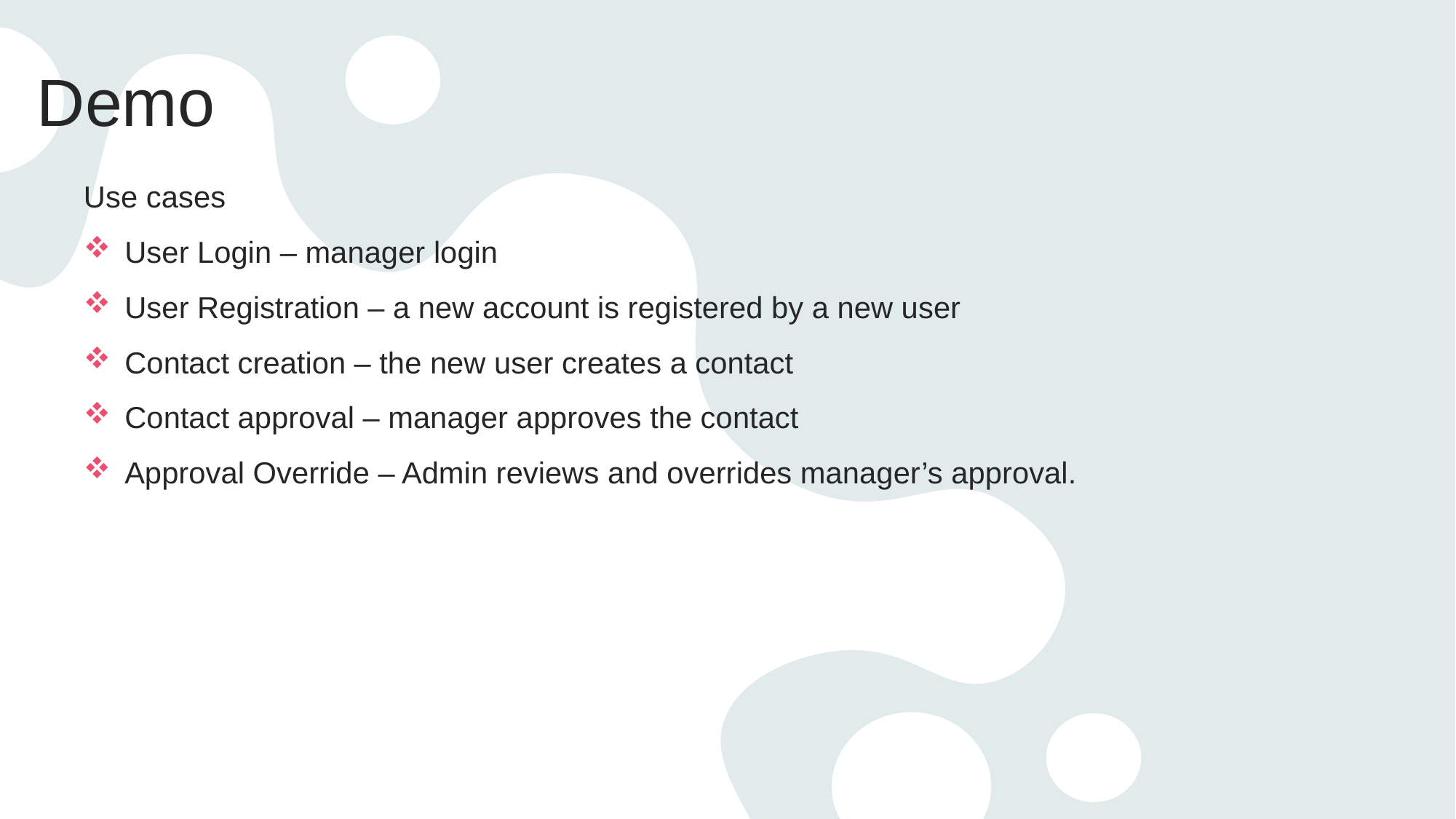

Demo
Use cases
User Login – manager login
User Registration – a new account is registered by a new user
Contact creation – the new user creates a contact
Contact approval – manager approves the contact
Approval Override – Admin reviews and overrides manager’s approval.